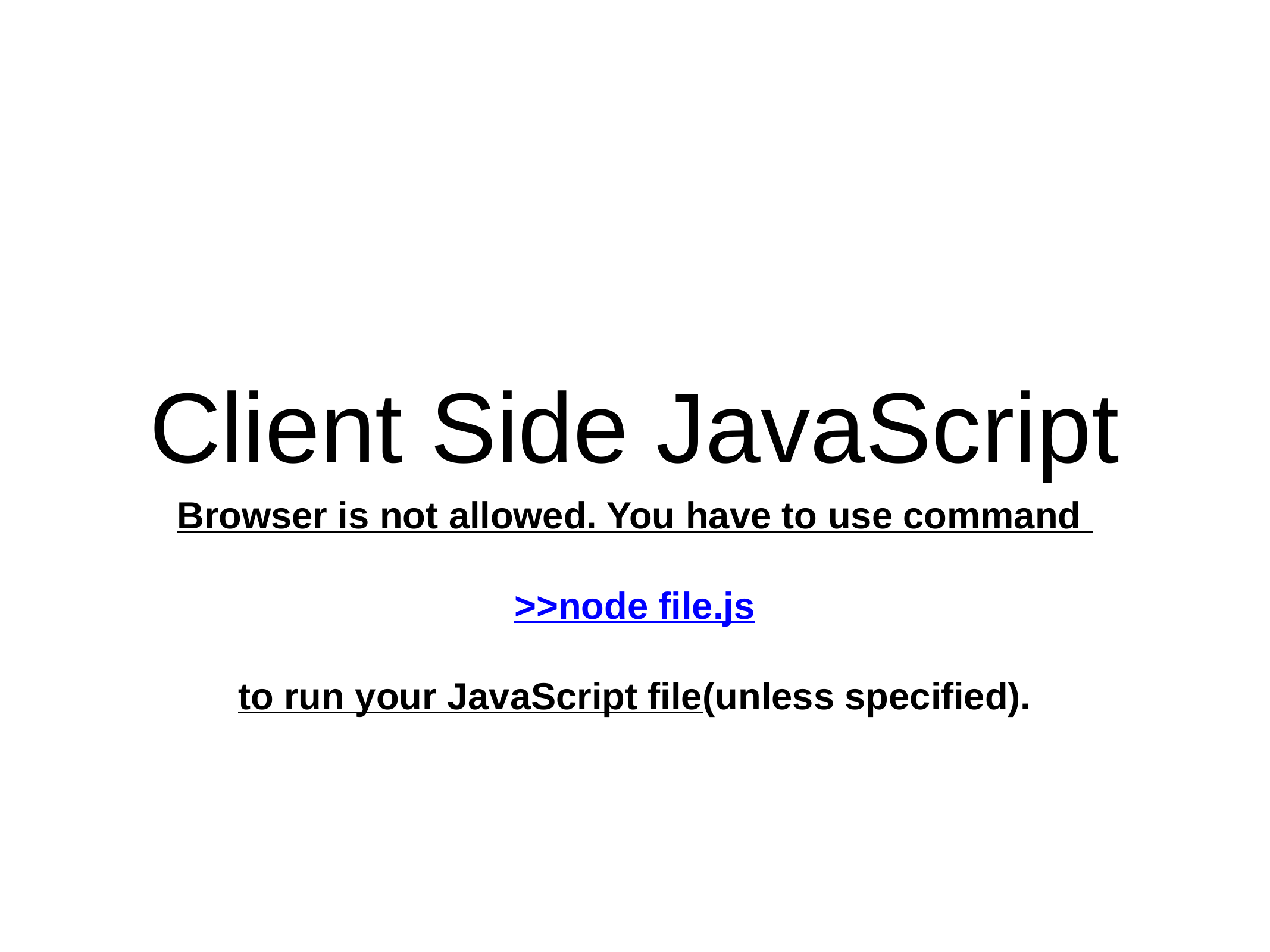

# Client Side JavaScript
Browser is not allowed. You have to use command

>>node file.js

to run your JavaScript file(unless specified).